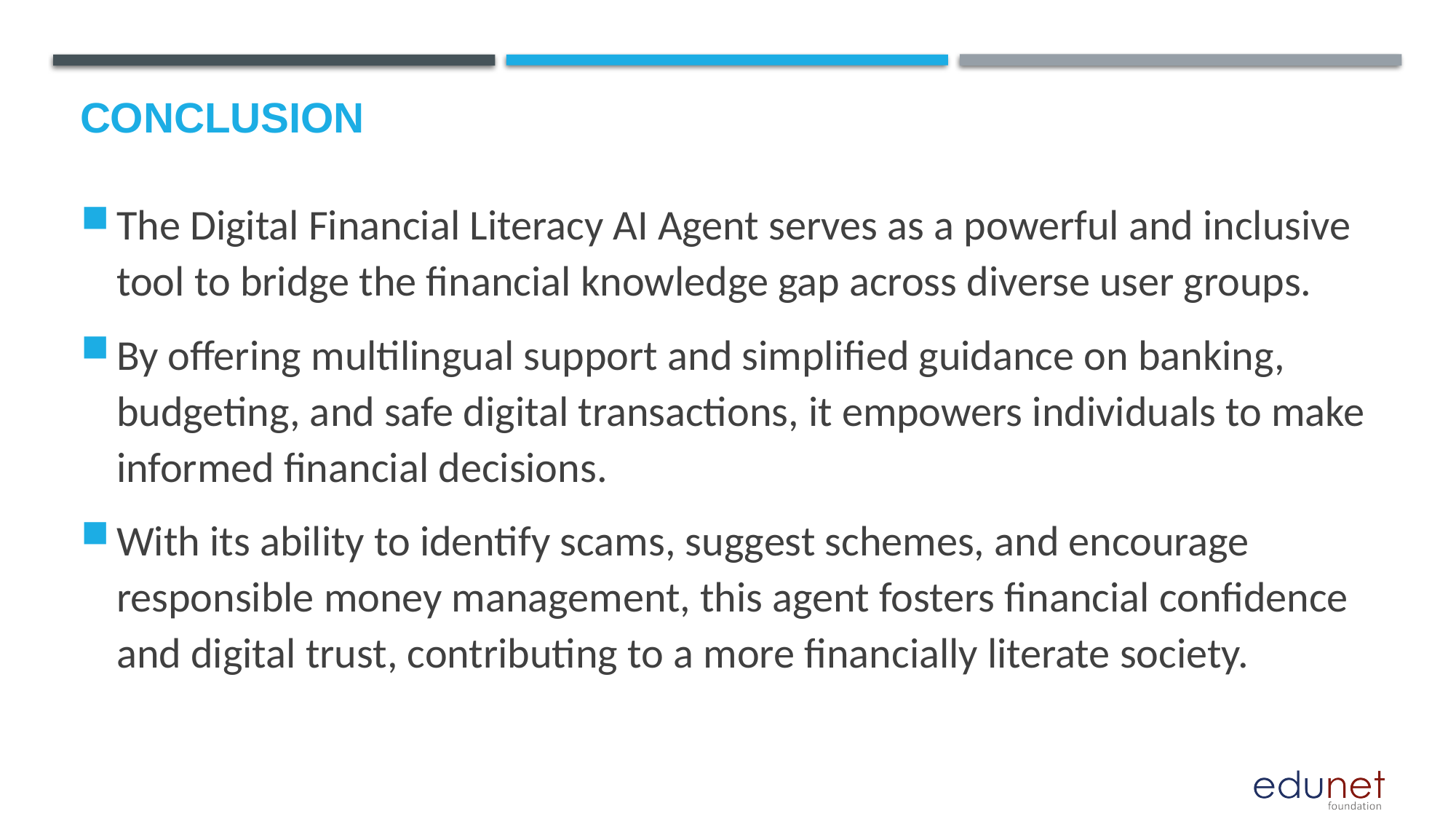

# Conclusion
The Digital Financial Literacy AI Agent serves as a powerful and inclusive tool to bridge the financial knowledge gap across diverse user groups.
By offering multilingual support and simplified guidance on banking, budgeting, and safe digital transactions, it empowers individuals to make informed financial decisions.
With its ability to identify scams, suggest schemes, and encourage responsible money management, this agent fosters financial confidence and digital trust, contributing to a more financially literate society.